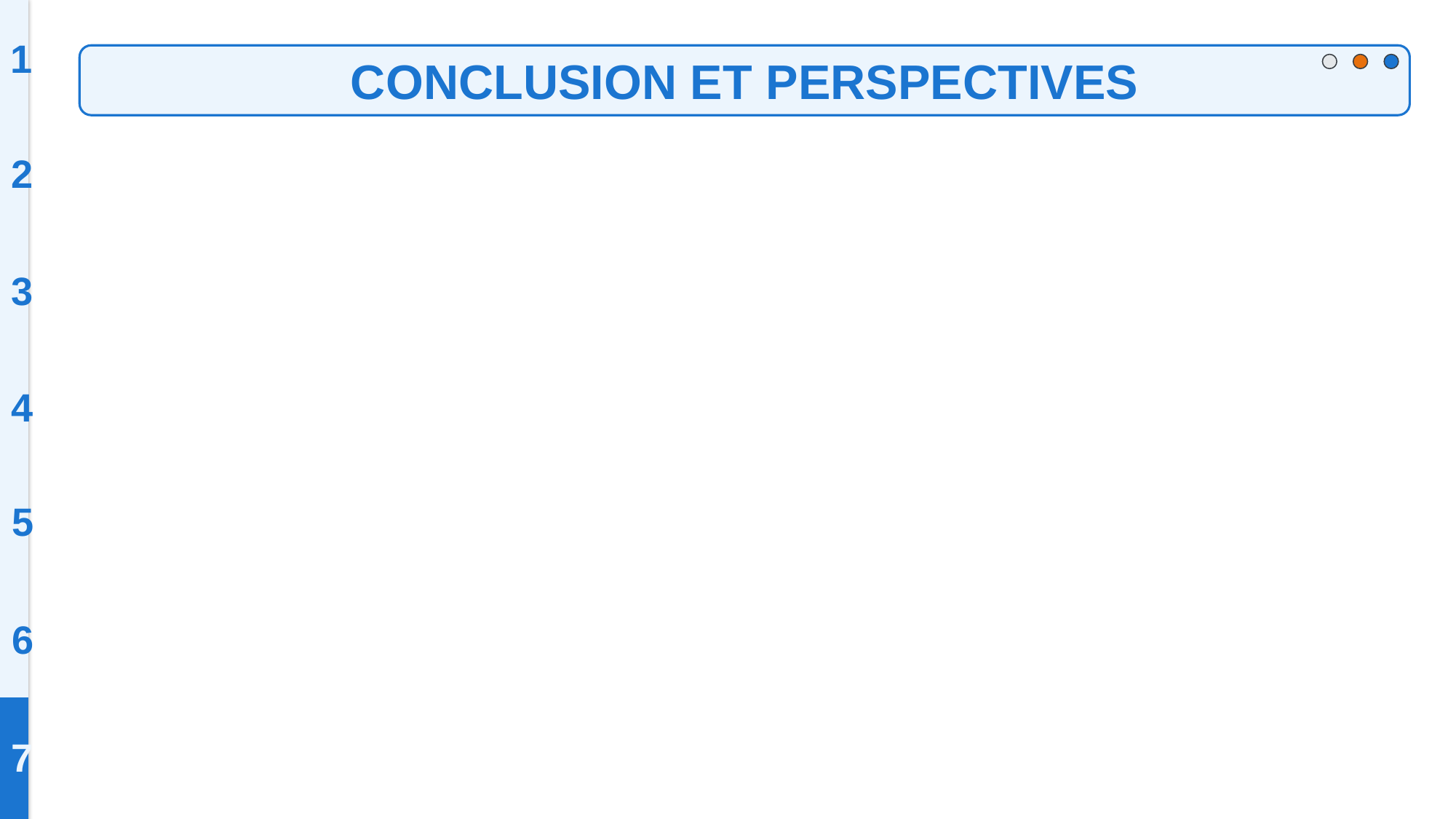

1
CONCLUSION ET PERSPECTIVES

2
3
4
5
6

7